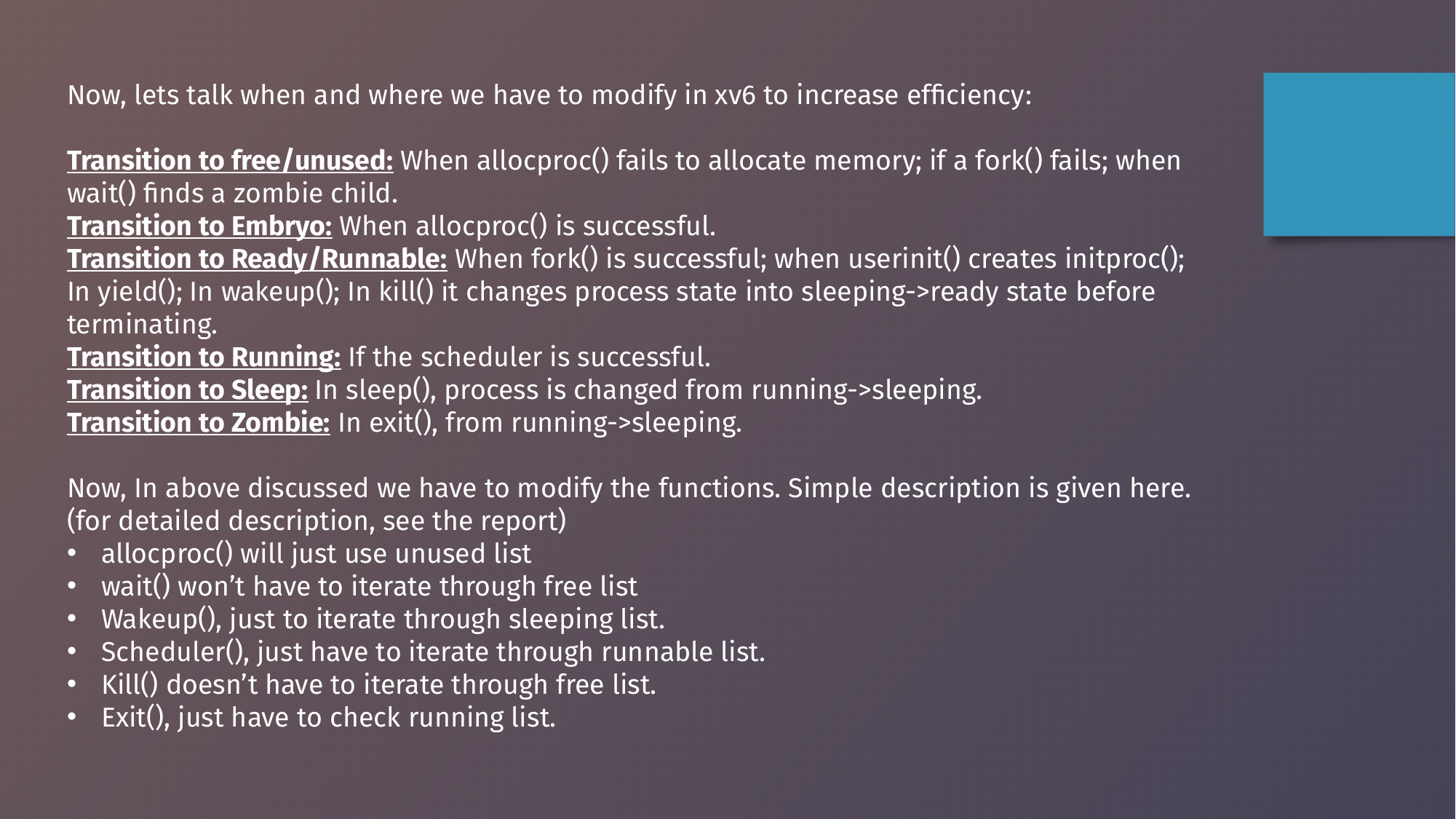

Now, lets talk when and where we have to modify in xv6 to increase efficiency:

Transition to free/unused: When allocproc() fails to allocate memory; if a fork() fails; when wait() finds a zombie child.
Transition to Embryo: When allocproc() is successful.
Transition to Ready/Runnable: When fork() is successful; when userinit() creates initproc(); In yield(); In wakeup(); In kill() it changes process state into sleeping->ready state before terminating.
Transition to Running: If the scheduler is successful.
Transition to Sleep: In sleep(), process is changed from running->sleeping.
Transition to Zombie: In exit(), from running->sleeping.

Now, In above discussed we have to modify the functions. Simple description is given here. (for detailed description, see the report)
allocproc() will just use unused list
wait() won’t have to iterate through free list
Wakeup(), just to iterate through sleeping list.
Scheduler(), just have to iterate through runnable list.
Kill() doesn’t have to iterate through free list.
Exit(), just have to check running list.